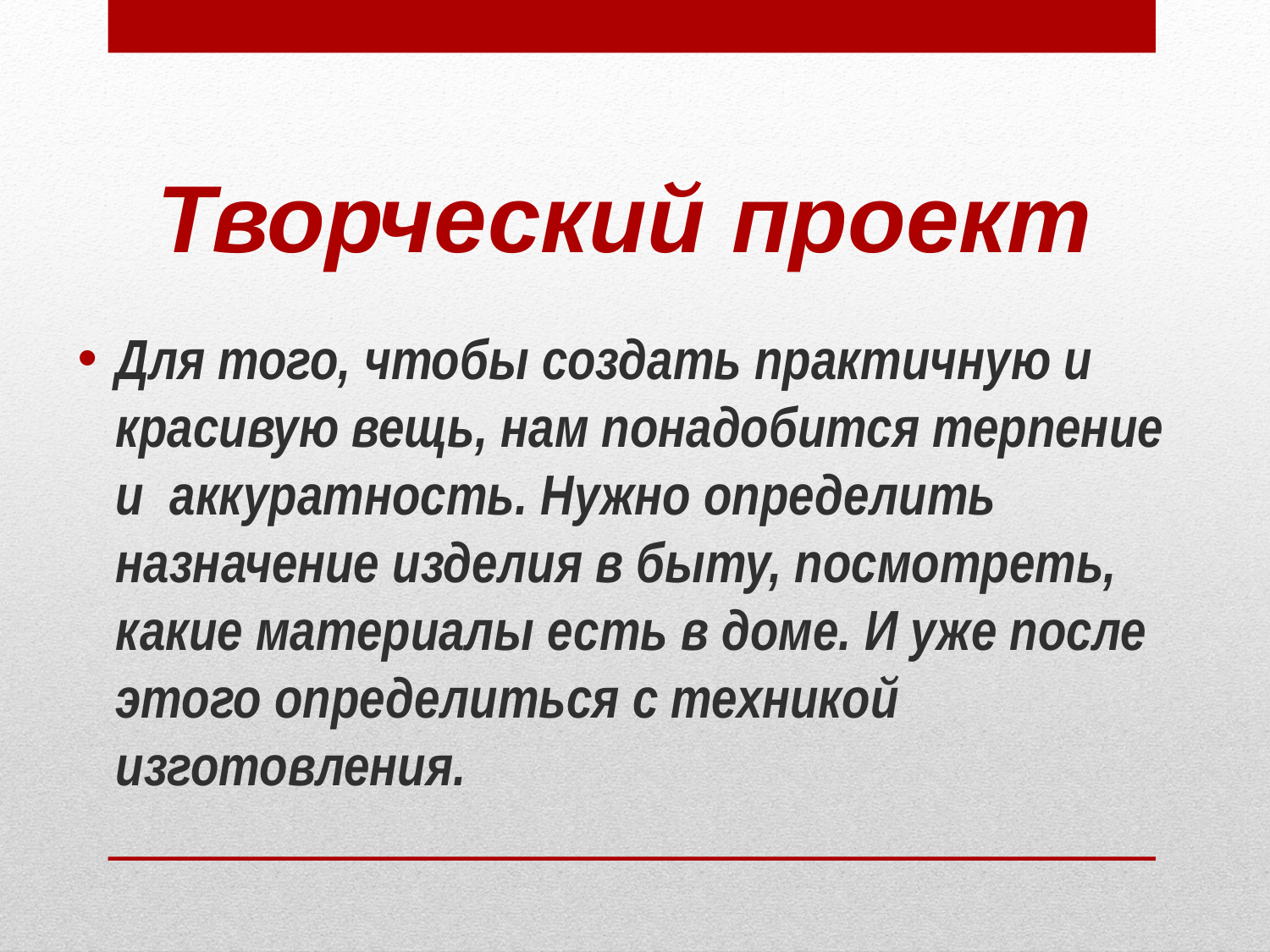

# Творческий проект
Для того, чтобы создать практичную и красивую вещь, нам понадобится терпение и  аккуратность. Нужно определить назначение изделия в быту, посмотреть, какие материалы есть в доме. И уже после этого определиться с техникой изготовления.